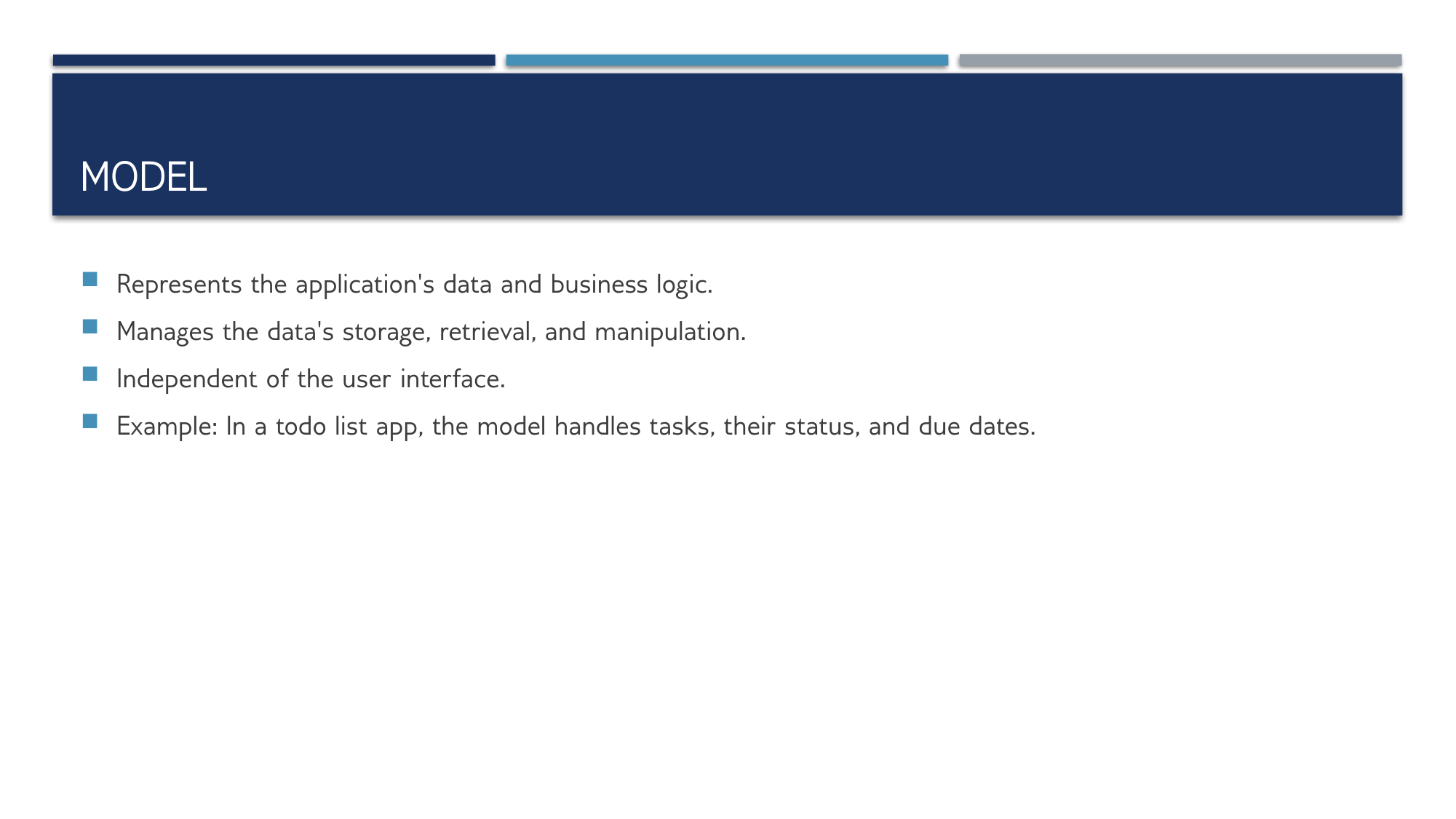

# Model
Represents the application's data and business logic.
Manages the data's storage, retrieval, and manipulation.
Independent of the user interface.
Example: In a todo list app, the model handles tasks, their status, and due dates.